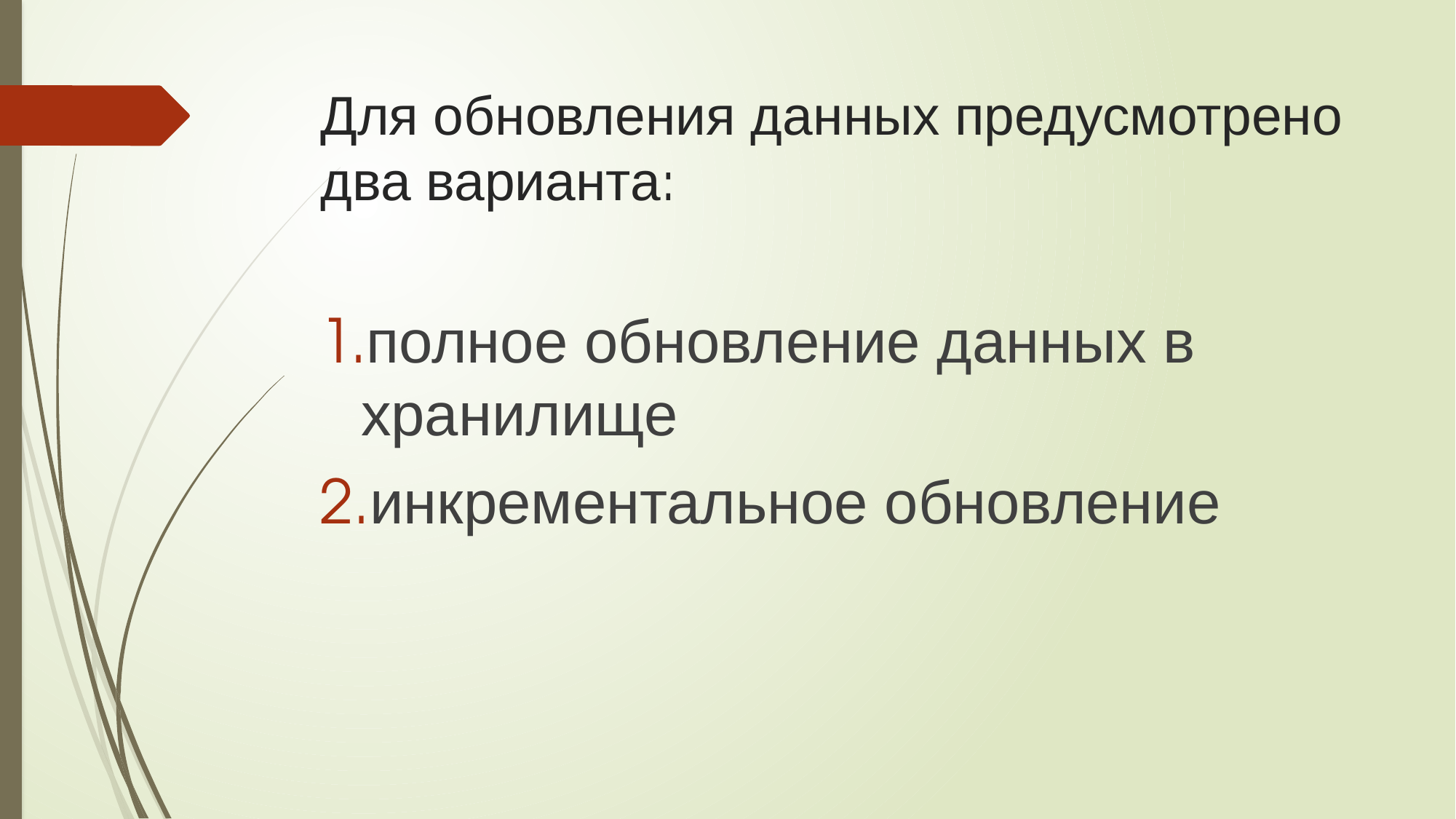

# Для обновления данных предусмотрено два варианта:
полное обновление данных в хранилище
инкрементальное обновление